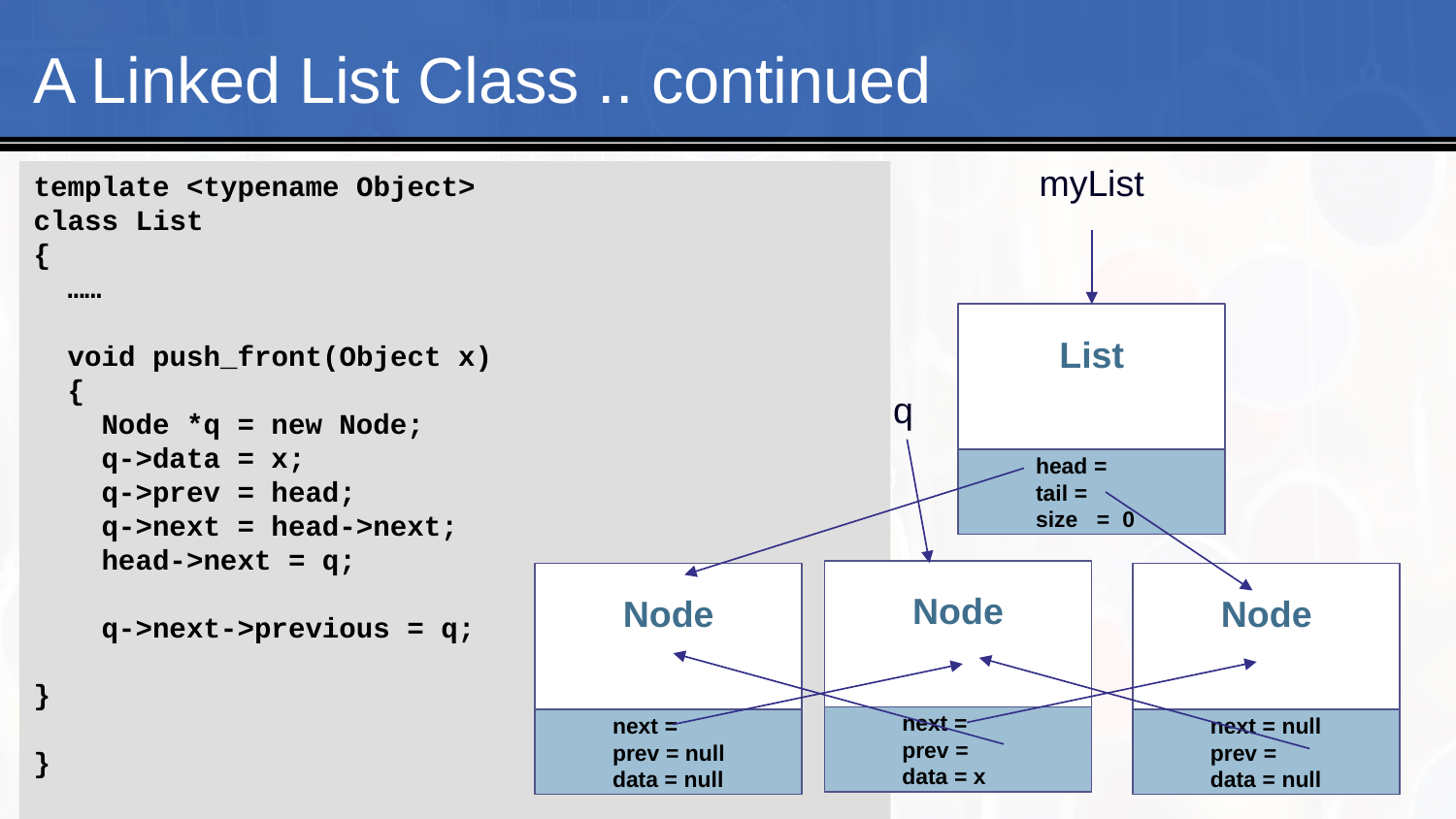

# 6
A Linked List Class .. continued
myList
template <typename Object>
class List
{
  ……

  void push_front(Object x)
  {
    Node *q = new Node;
    q->data = x;
    q->prev = head;
    q->next = head->next;
    head->next = q;

    q->next->previous = q;

}

}

List

          head =
          tail =
          size   =  0

q

Node

          next =
          prev =
          data = x

Node

          next =
          prev = null
          data = null

Node

          next = null
          prev =
          data = null